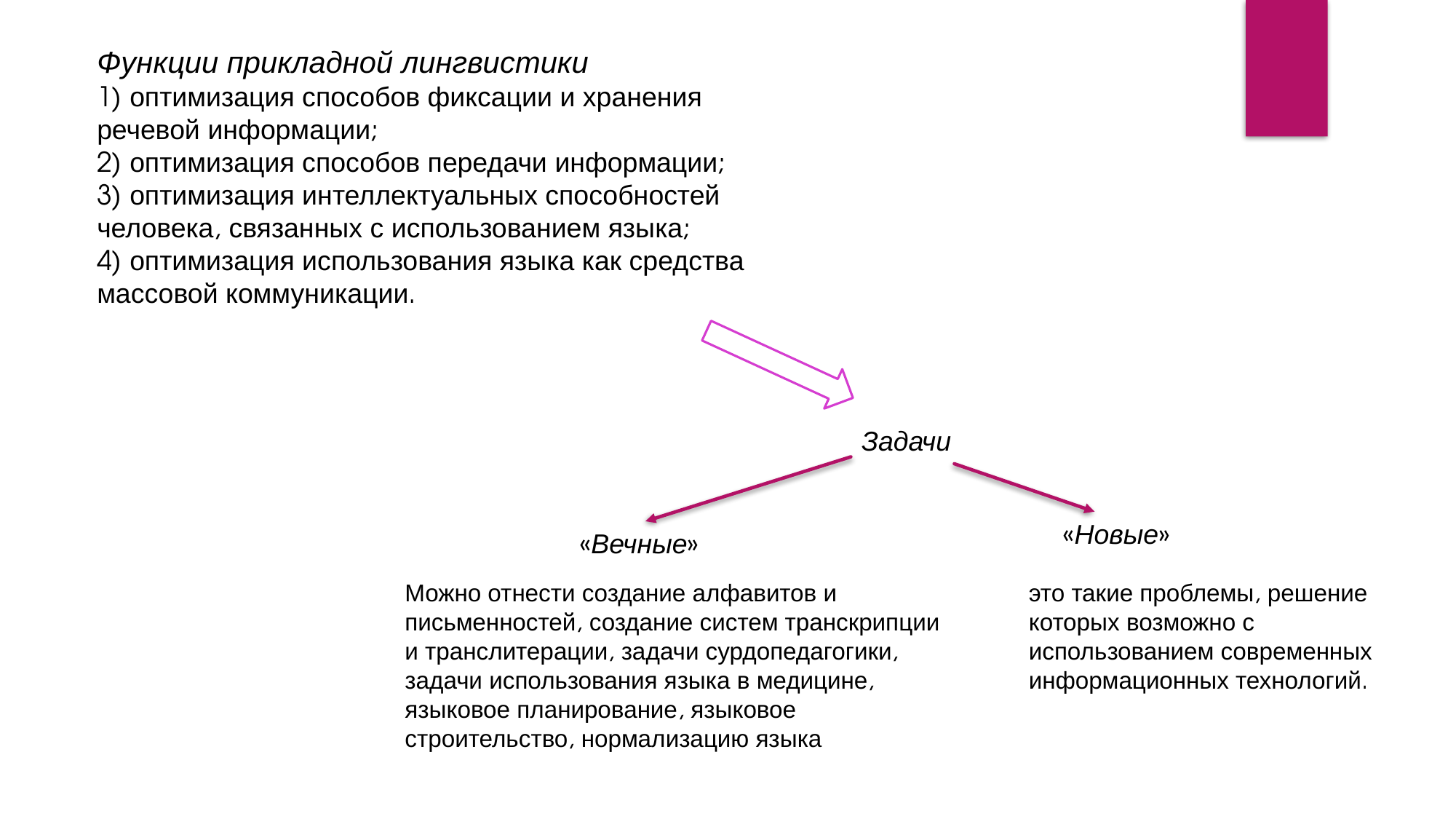

Функции прикладной лингвистики
1) оптимизация способов фиксации и хранения речевой информации;
2) оптимизация способов передачи информации;
3) оптимизация интеллектуальных способностей человека, связанных с использованием языка;
4) оптимизация использования языка как средства массовой коммуникации.

Задачи
«Новые»
«Вечные»
Можно отнести создание алфавитов и письменностей, создание систем транскрипции и транслитерации, задачи сурдопедагогики, задачи использования языка в медицине, языковое планирование, языковое строительство, нормализацию языка
это такие проблемы, решение которых возможно с использованием современных информационных технологий.